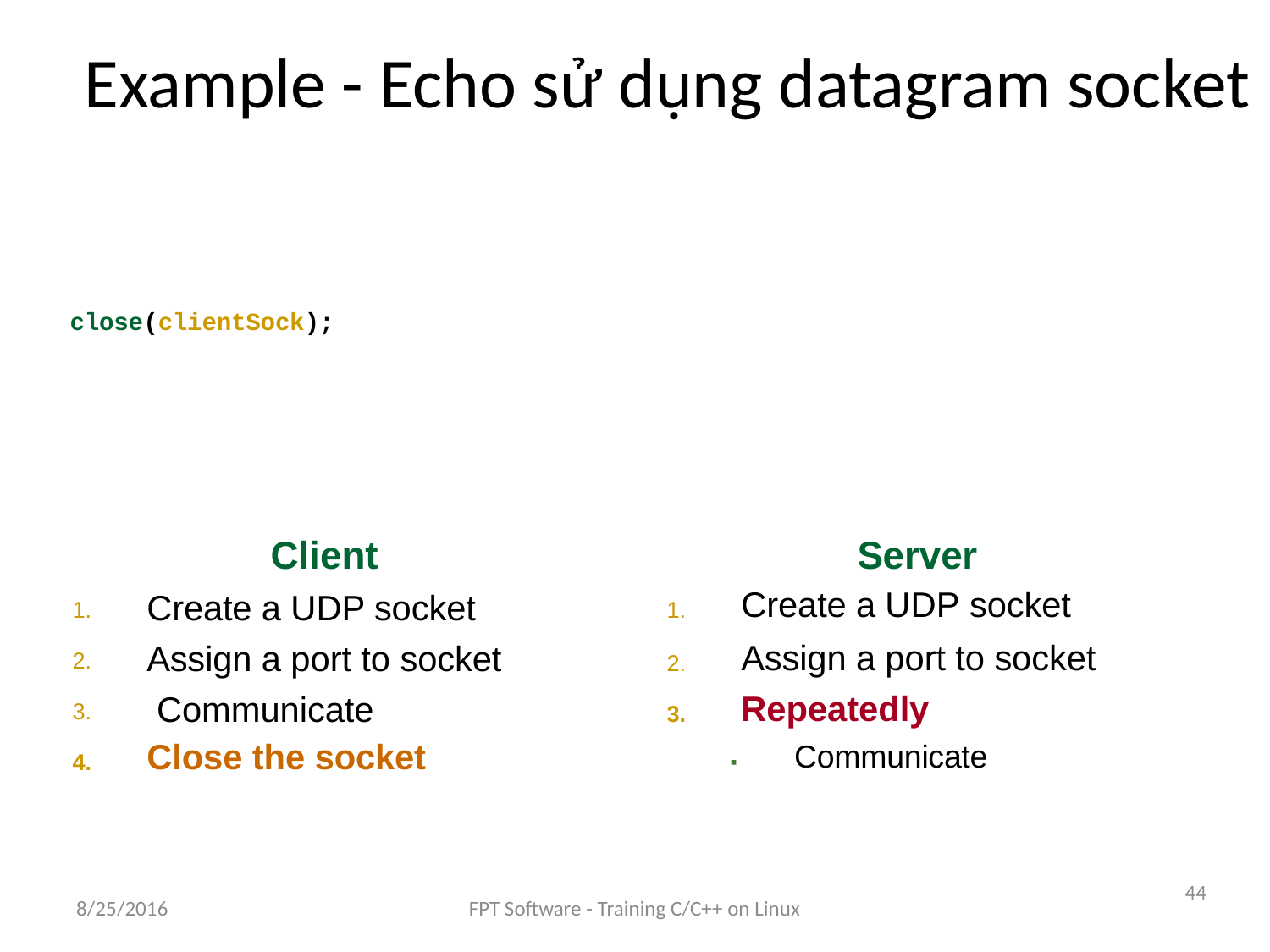

# Example - Echo sử dụng datagram socket
close(clientSock);
Client
Create a UDP socket  Assign a port to socket  Communicate
Close the socket
Server
Create a UDP socket
Assign a port to socket
Repeatedly
Communicate
1.
1.
2.
2.
3.
3.
4.
▪
8/25/2016
FPT Software - Training C/C++ on Linux
44